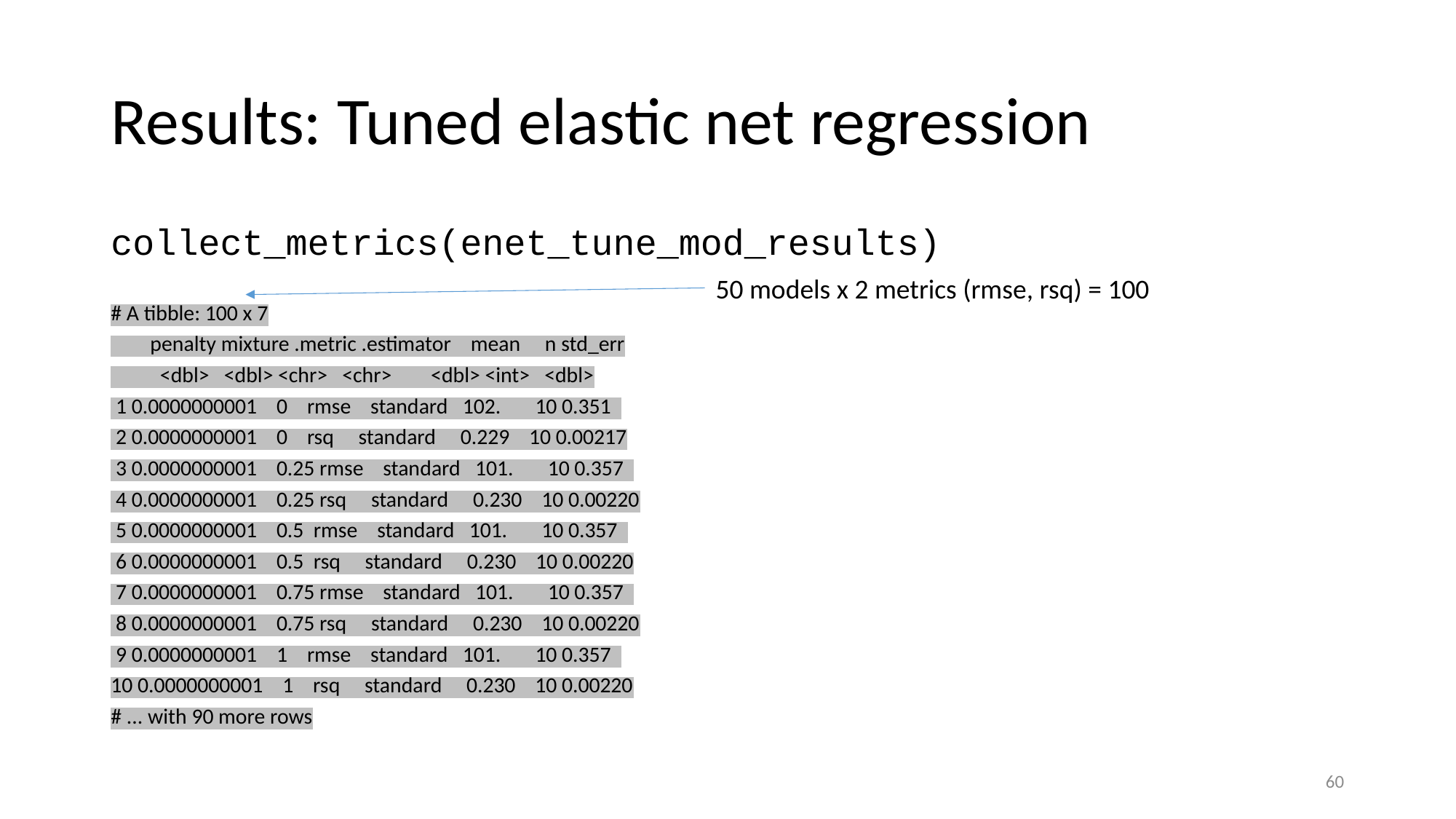

# Results: Tuned elastic net regression
collect_metrics(enet_tune_mod_results)

# A tibble: 100 x 7
        penalty mixture .metric .estimator    mean     n std_err
          <dbl>   <dbl> <chr>   <chr>        <dbl> <int>   <dbl>
 1 0.0000000001    0    rmse    standard   102.       10 0.351
 2 0.0000000001    0    rsq     standard     0.229    10 0.00217
 3 0.0000000001    0.25 rmse    standard   101.       10 0.357
 4 0.0000000001    0.25 rsq     standard     0.230    10 0.00220
 5 0.0000000001    0.5  rmse    standard   101.       10 0.357
 6 0.0000000001    0.5  rsq     standard     0.230    10 0.00220
 7 0.0000000001    0.75 rmse    standard   101.       10 0.357
 8 0.0000000001    0.75 rsq     standard     0.230    10 0.00220
 9 0.0000000001    1    rmse    standard   101.       10 0.357
10 0.0000000001    1    rsq     standard     0.230    10 0.00220
# ... with 90 more rows
50 models x 2 metrics (rmse, rsq) = 100
60